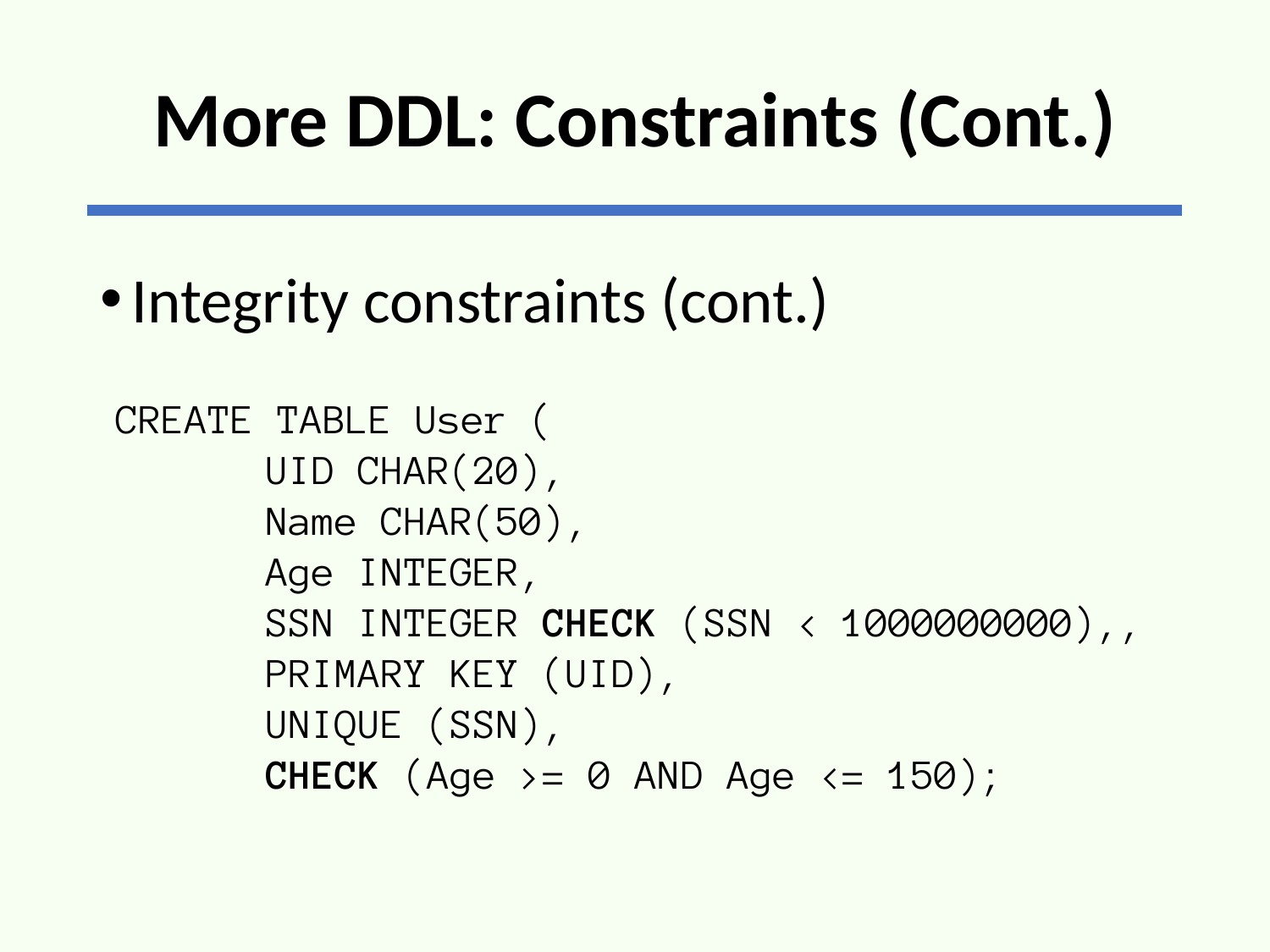

# More DDL: Constraints (Cont.)
Integrity constraints (cont.)
CREATE TABLE User (
	 UID CHAR(20),
	 Name CHAR(50),
	 Age INTEGER,
	 SSN INTEGER CHECK (SSN < 1000000000),,
	 PRIMARY KEY (UID),
	 UNIQUE (SSN),
	 CHECK (Age >= 0 AND Age <= 150);